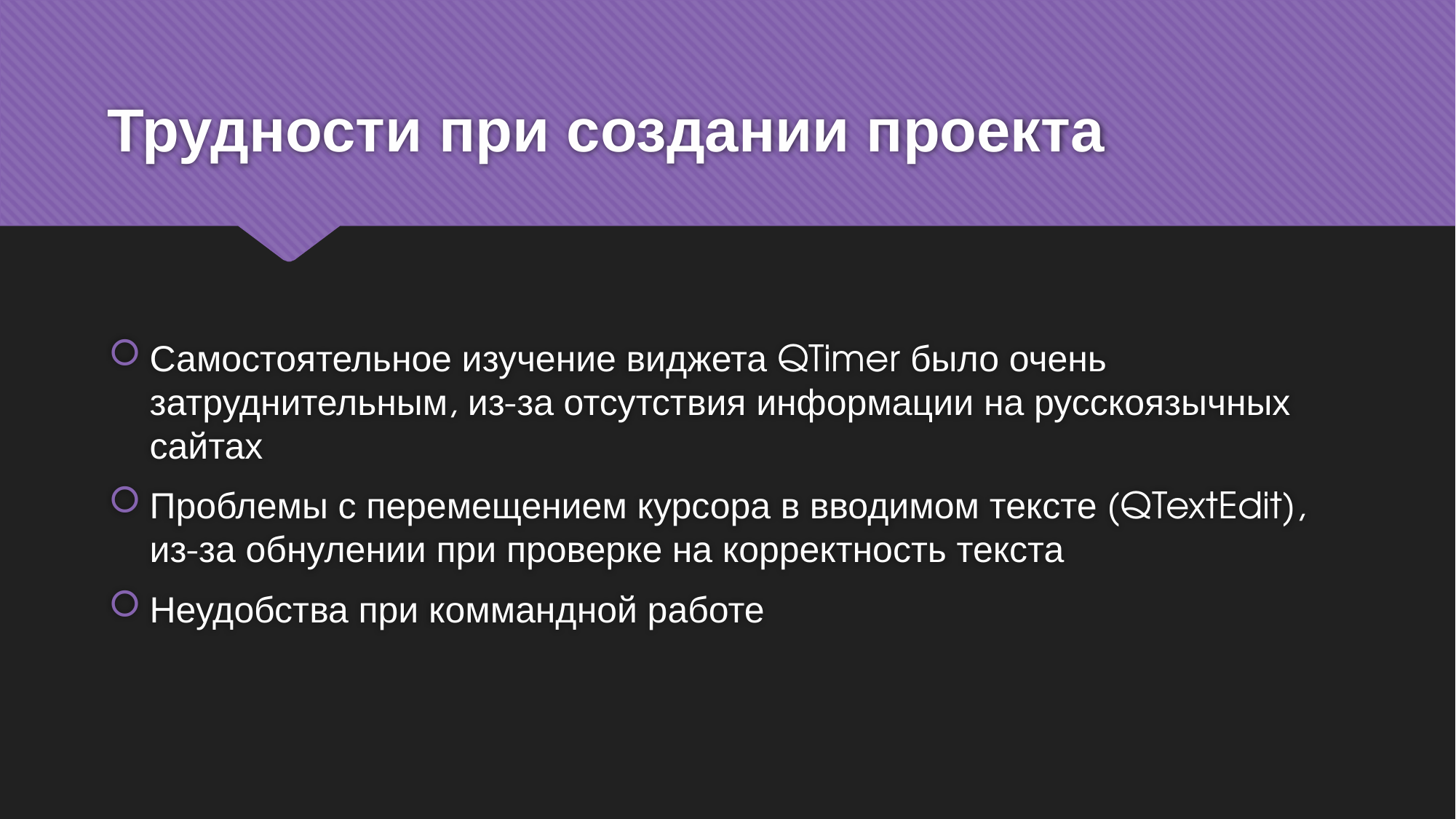

# Трудности при создании проекта
Самостоятельное изучение виджета QTimer было очень затруднительным, из-за отсутствия информации на русскоязычных сайтах
Проблемы с перемещением курсора в вводимом тексте (QTextEdit), из-за обнулении при проверке на корректность текста
Неудобства при коммандной работе